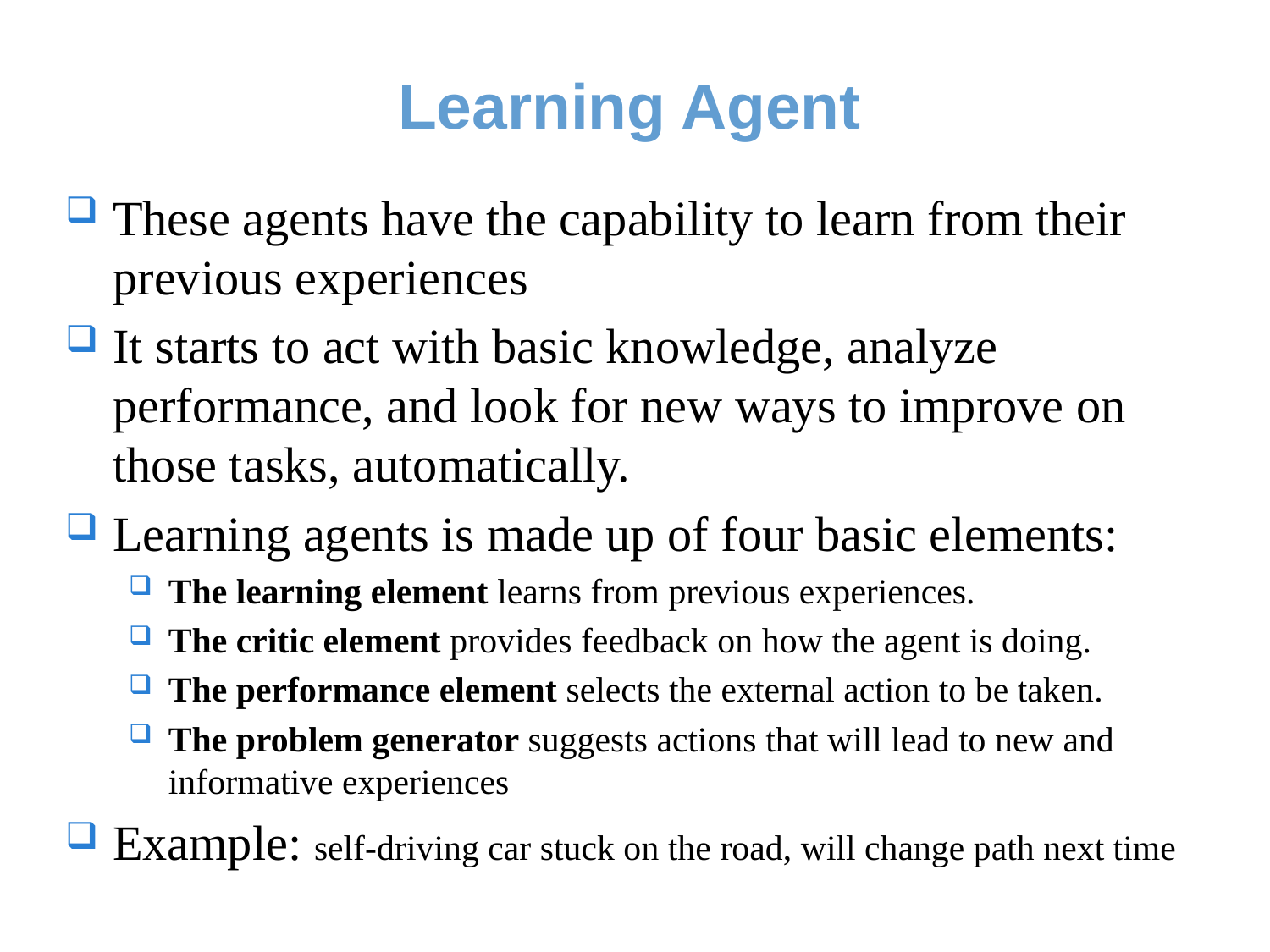

# Learning Agent
These agents have the capability to learn from their previous experiences
It starts to act with basic knowledge, analyze performance, and look for new ways to improve on those tasks, automatically.
Learning agents is made up of four basic elements:
The learning element learns from previous experiences.
The critic element provides feedback on how the agent is doing.
The performance element selects the external action to be taken.
The problem generator suggests actions that will lead to new and informative experiences
Example: self-driving car stuck on the road, will change path next time